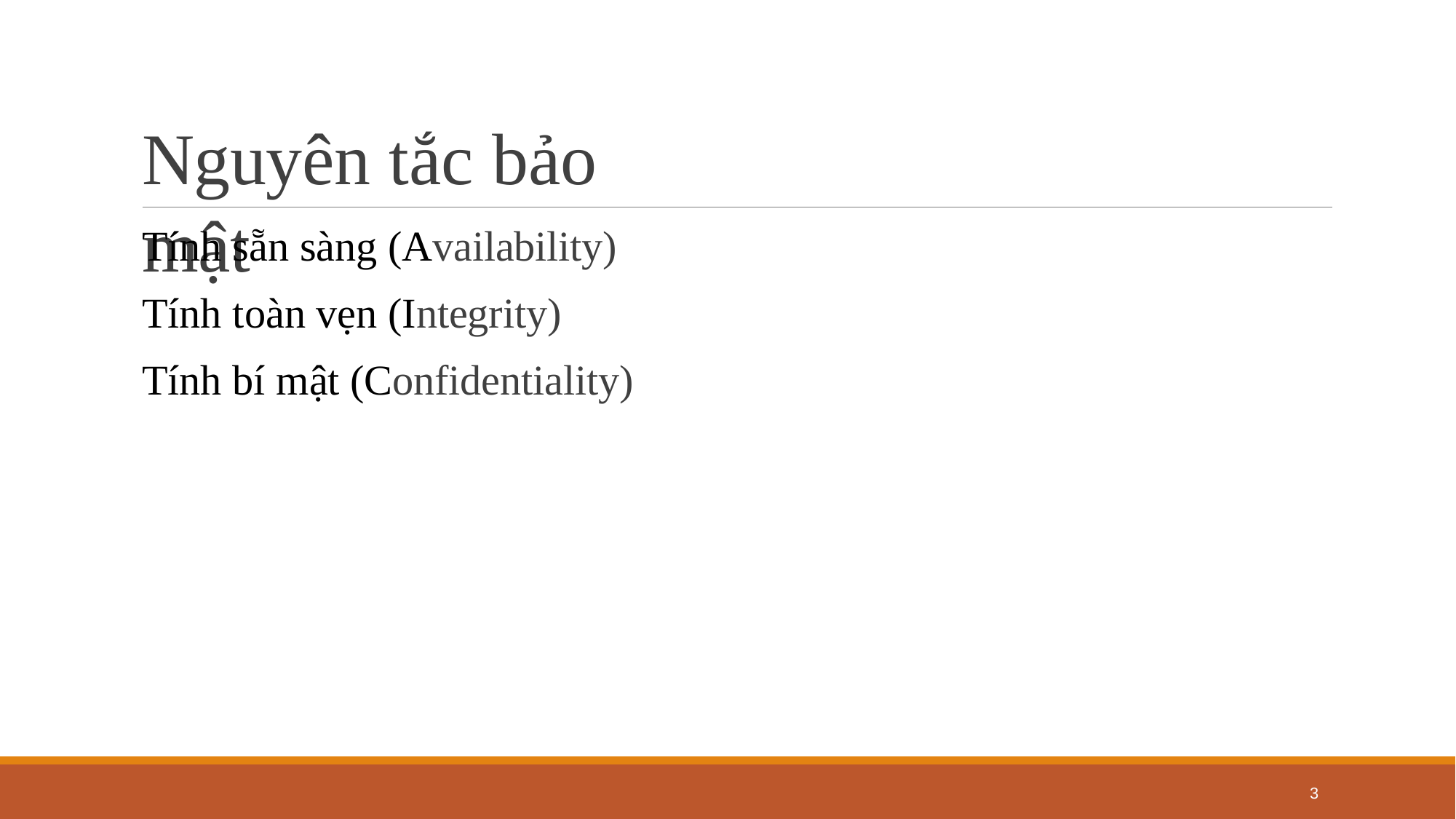

# Nguyên tắc bảo mật
Tính sẵn sàng (Availability) Tính toàn vẹn (Integrity) Tính bí mật (Confidentiality)
3